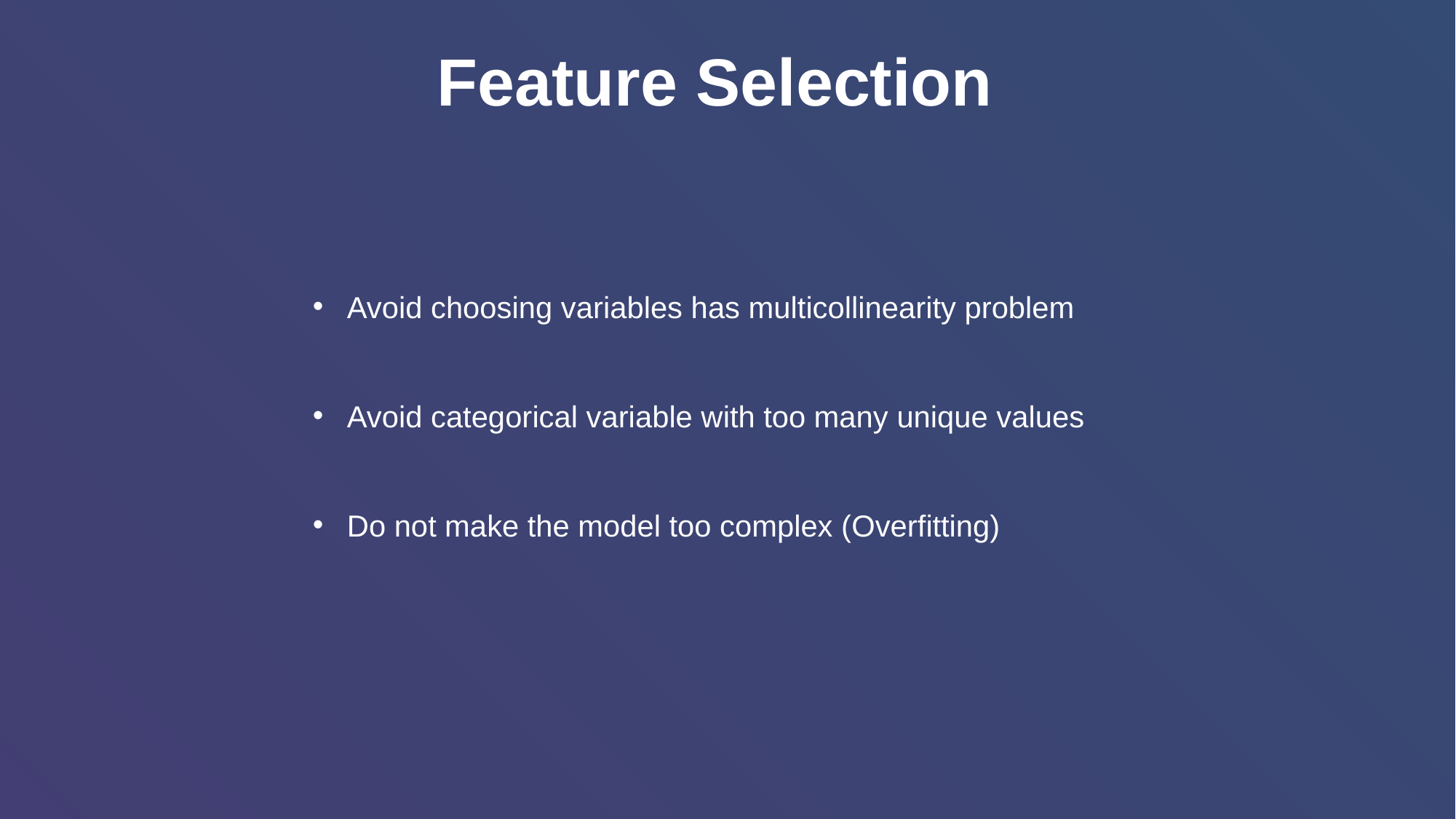

Feature Selection
Avoid choosing variables has multicollinearity problem

Avoid categorical variable with too many unique values

Do not make the model too complex (Overfitting)